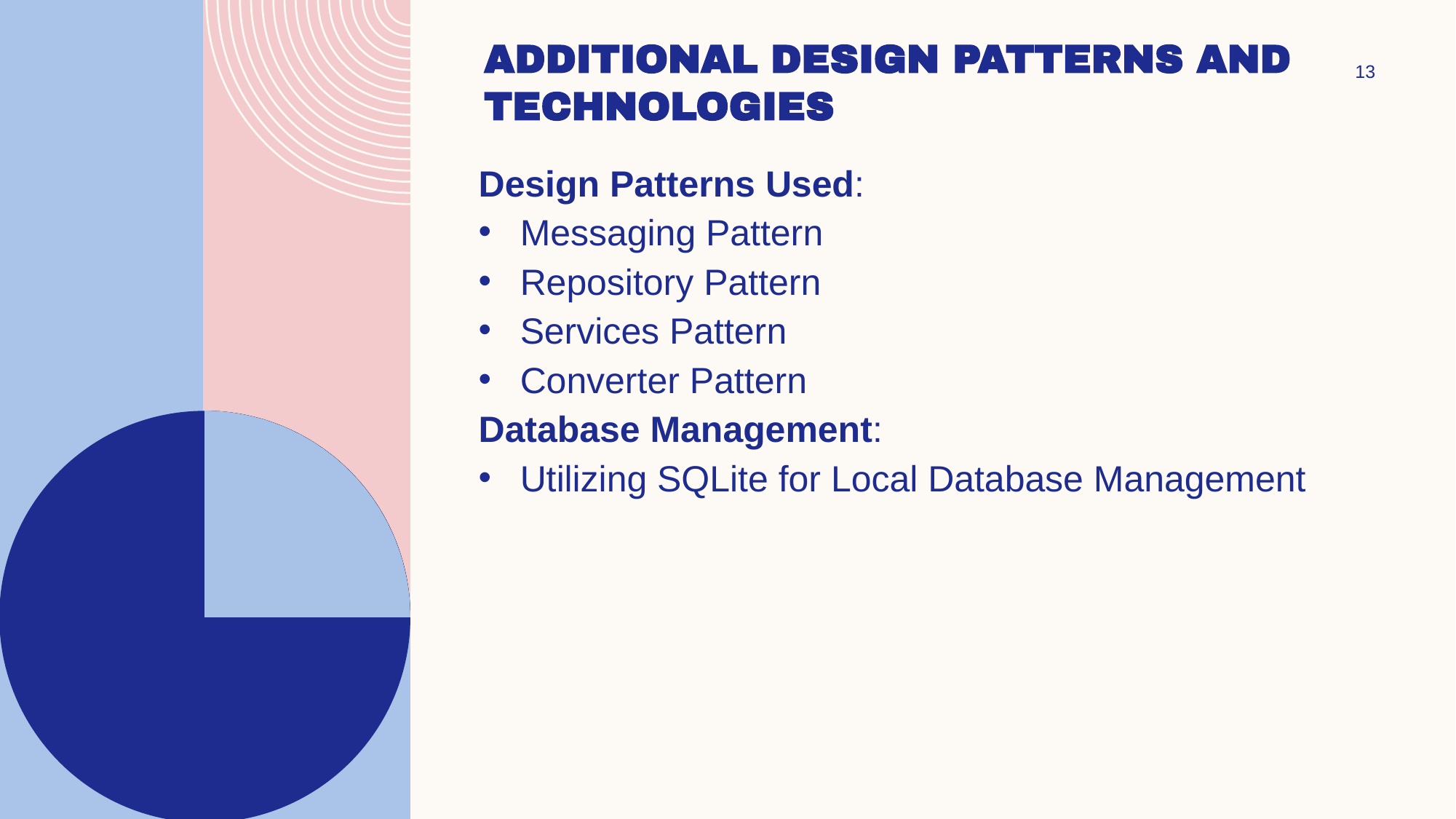

# Additional Design Patterns and Technologies
13
Design Patterns Used:
Messaging Pattern
Repository Pattern
Services Pattern
Converter Pattern
Database Management:
Utilizing SQLite for Local Database Management